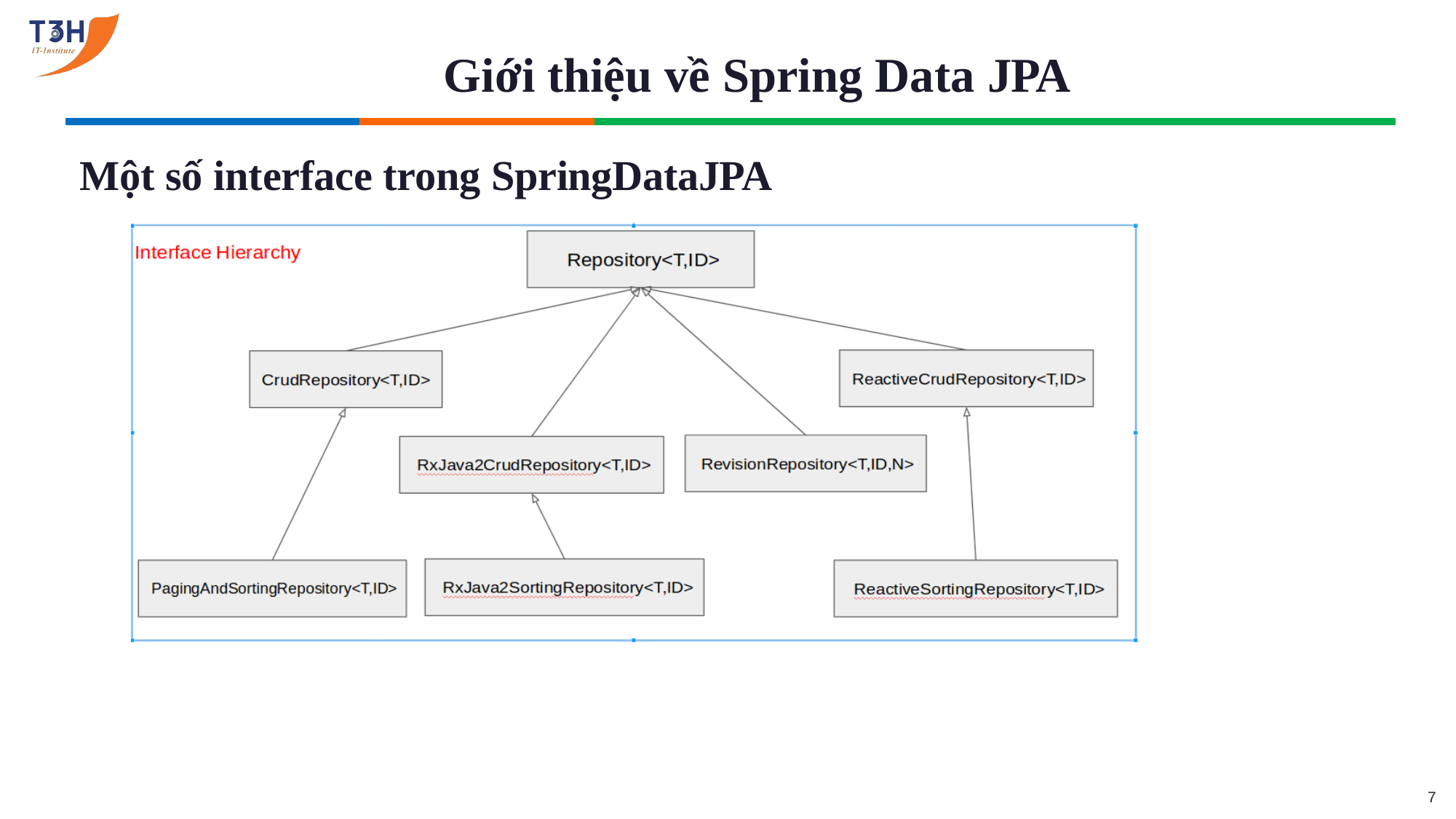

# Giới thiệu về Spring Data JPA
Một số interface trong SpringDataJPA

7